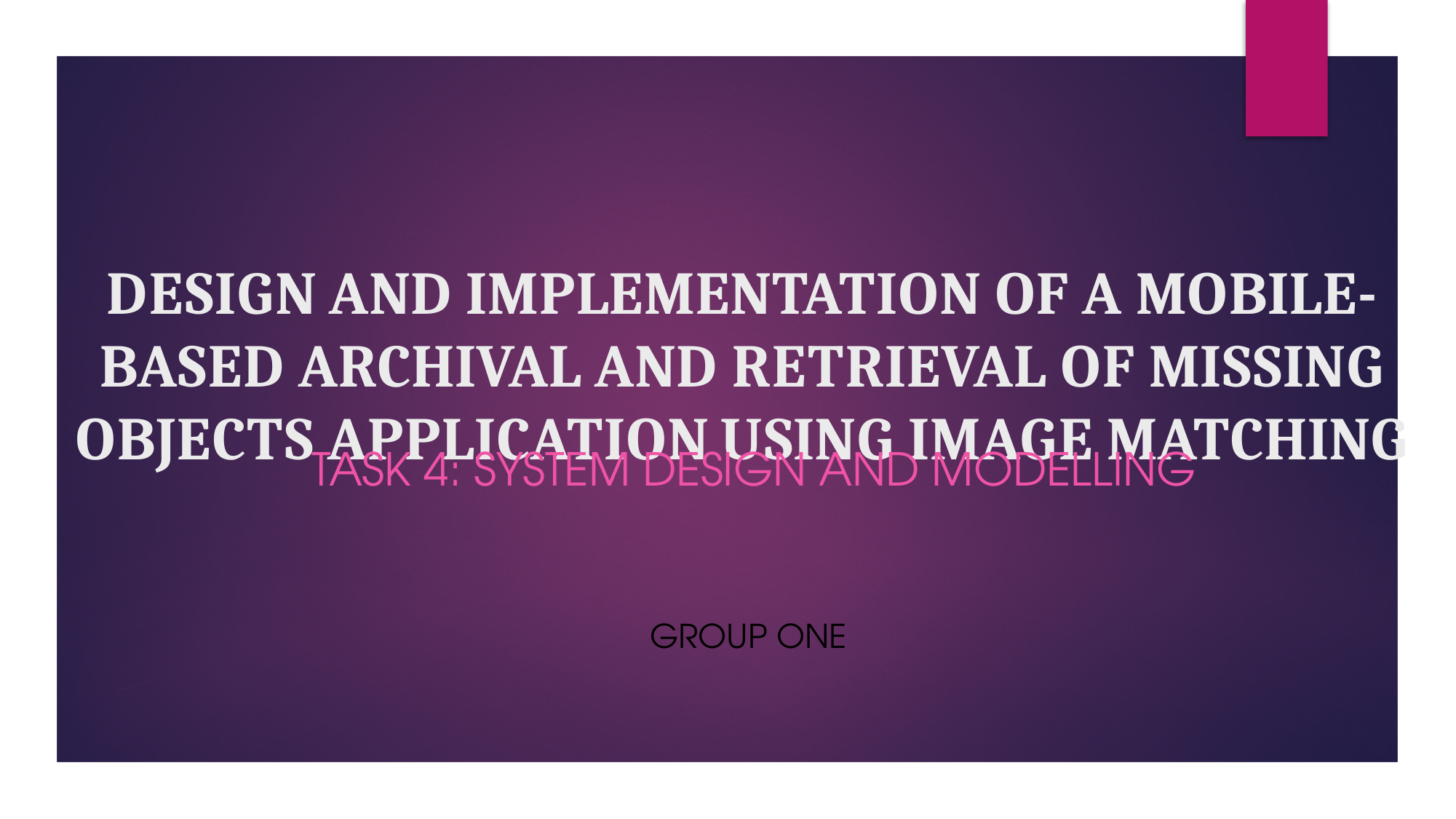

# DESIGN AND IMPLEMENTATION OF A MOBILE-BASED ARCHIVAL AND RETRIEVAL OF MISSING OBJECTS APPLICATION USING IMAGE MATCHING
 task 4: system design and modelling
Group one